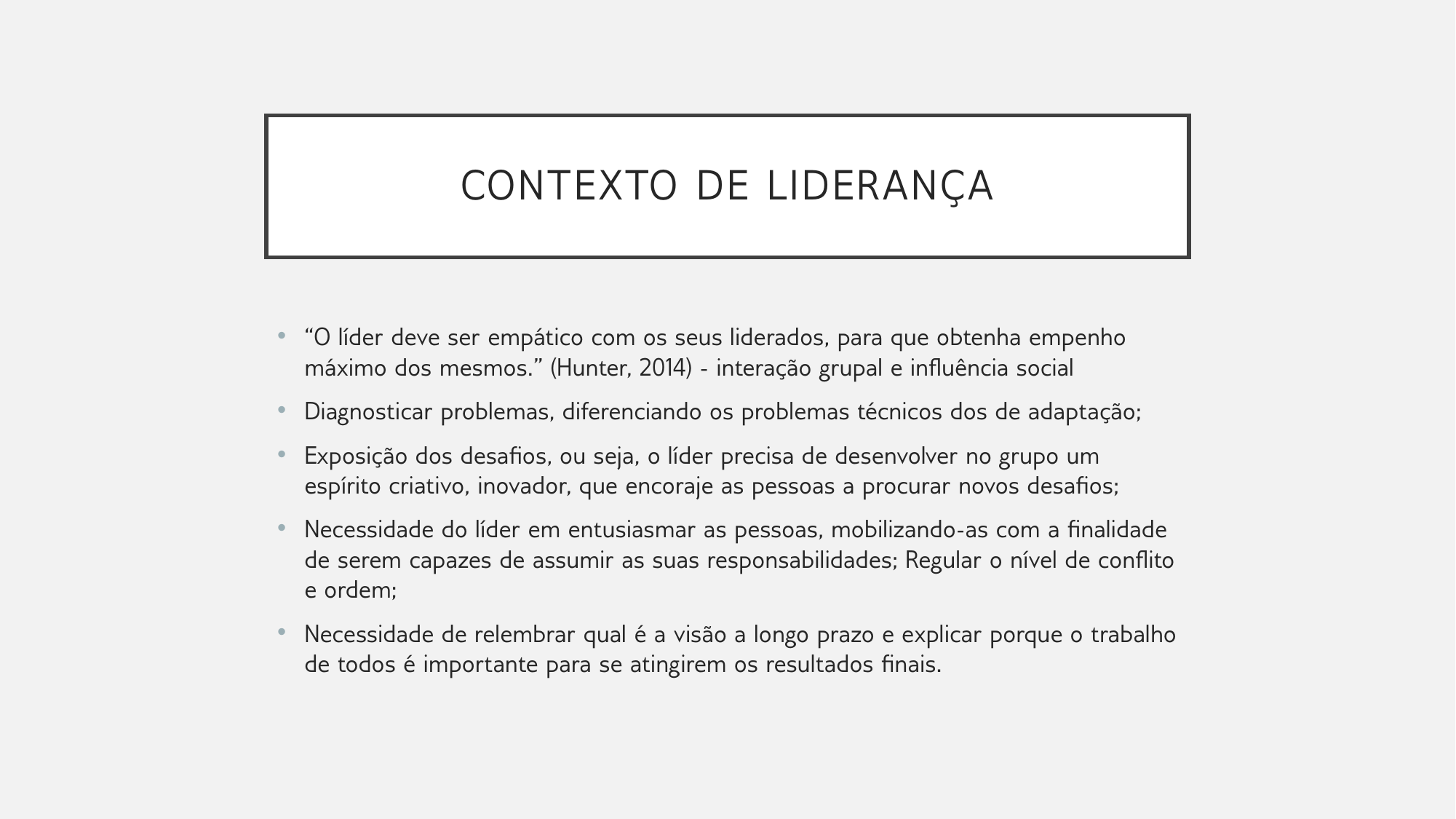

# Contexto de liderança
“O líder deve ser empático com os seus liderados, para que obtenha empenho máximo dos mesmos.” (Hunter, 2014) - interação grupal e influência social
Diagnosticar problemas, diferenciando os problemas técnicos dos de adaptação;
Exposição dos desafios, ou seja, o líder precisa de desenvolver no grupo um espírito criativo, inovador, que encoraje as pessoas a procurar novos desafios;
Necessidade do líder em entusiasmar as pessoas, mobilizando-as com a finalidade de serem capazes de assumir as suas responsabilidades; Regular o nível de conflito e ordem;
Necessidade de relembrar qual é a visão a longo prazo e explicar porque o trabalho de todos é importante para se atingirem os resultados finais.